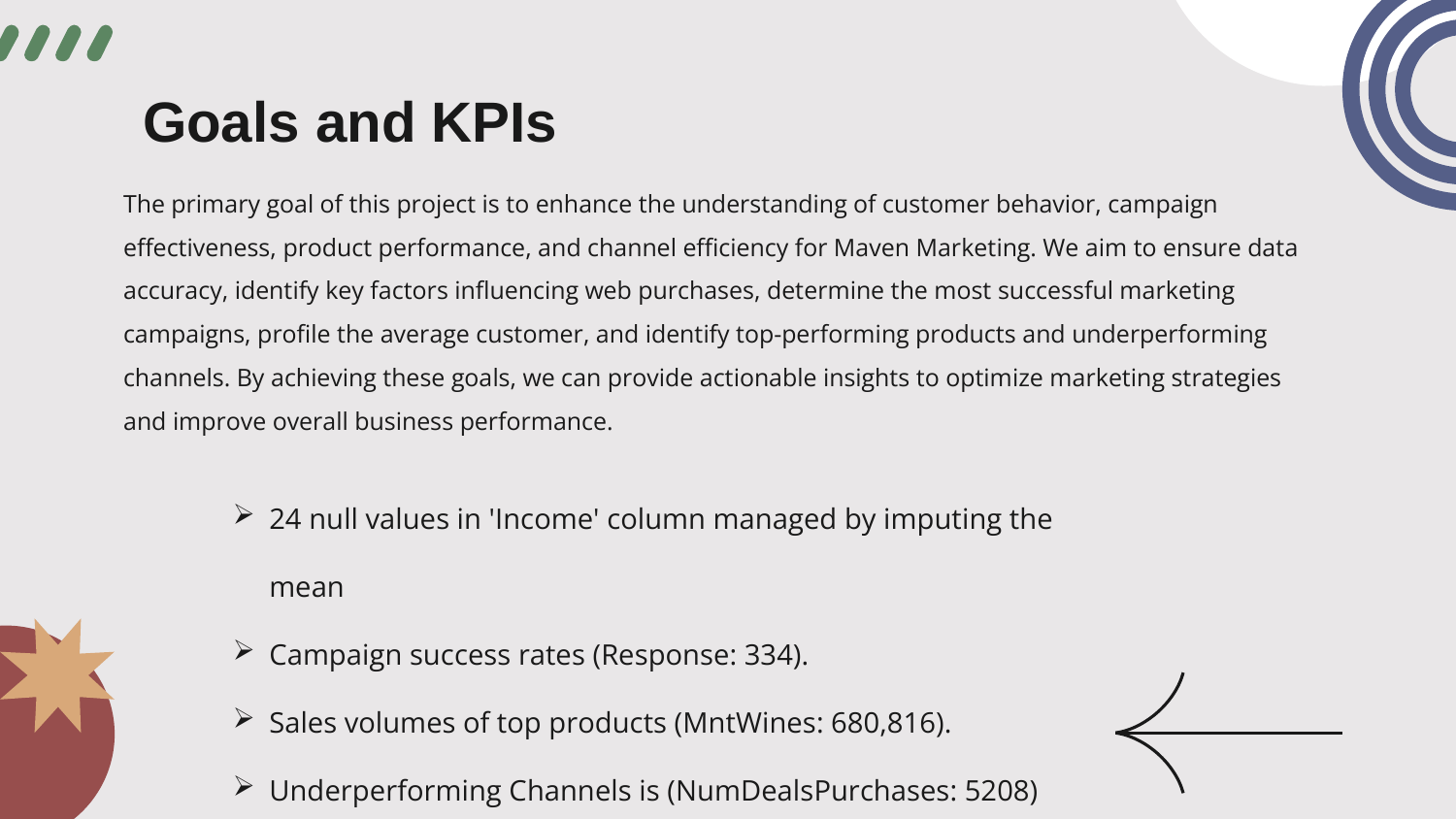

# Goals and KPIs
The primary goal of this project is to enhance the understanding of customer behavior, campaign effectiveness, product performance, and channel efficiency for Maven Marketing. We aim to ensure data accuracy, identify key factors influencing web purchases, determine the most successful marketing campaigns, profile the average customer, and identify top-performing products and underperforming channels. By achieving these goals, we can provide actionable insights to optimize marketing strategies and improve overall business performance.
24 null values in 'Income' column managed by imputing the mean
Campaign success rates (Response: 334).
Sales volumes of top products (MntWines: 680,816).
Underperforming Channels is (NumDealsPurchases: 5208)